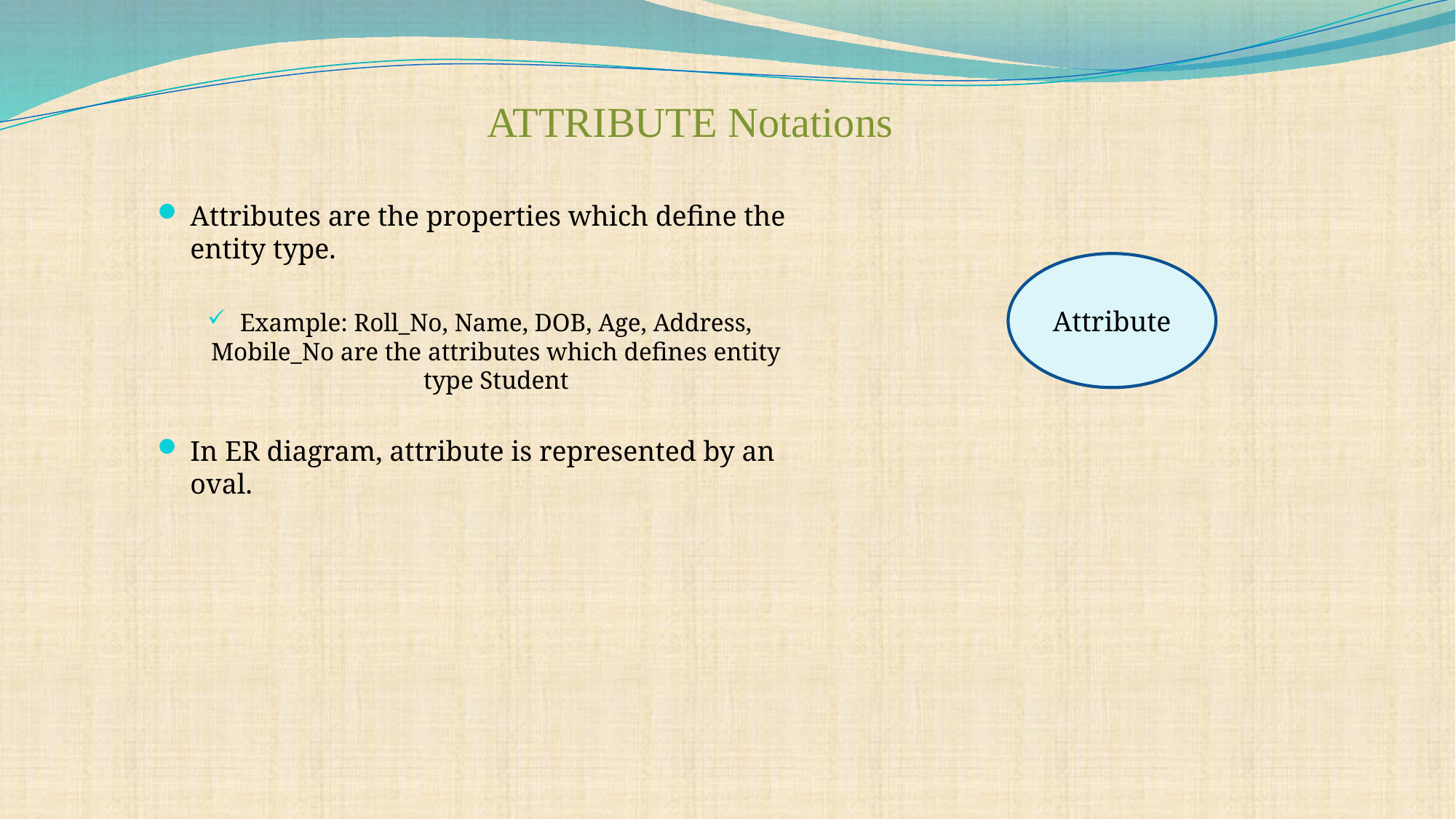

# ATTRIBUTE Notations
Attributes are the properties which define the entity type.

Example: Roll_No, Name, DOB, Age, Address, Mobile_No are the attributes which defines entity type Student

In ER diagram, attribute is represented by an oval.

Attribute